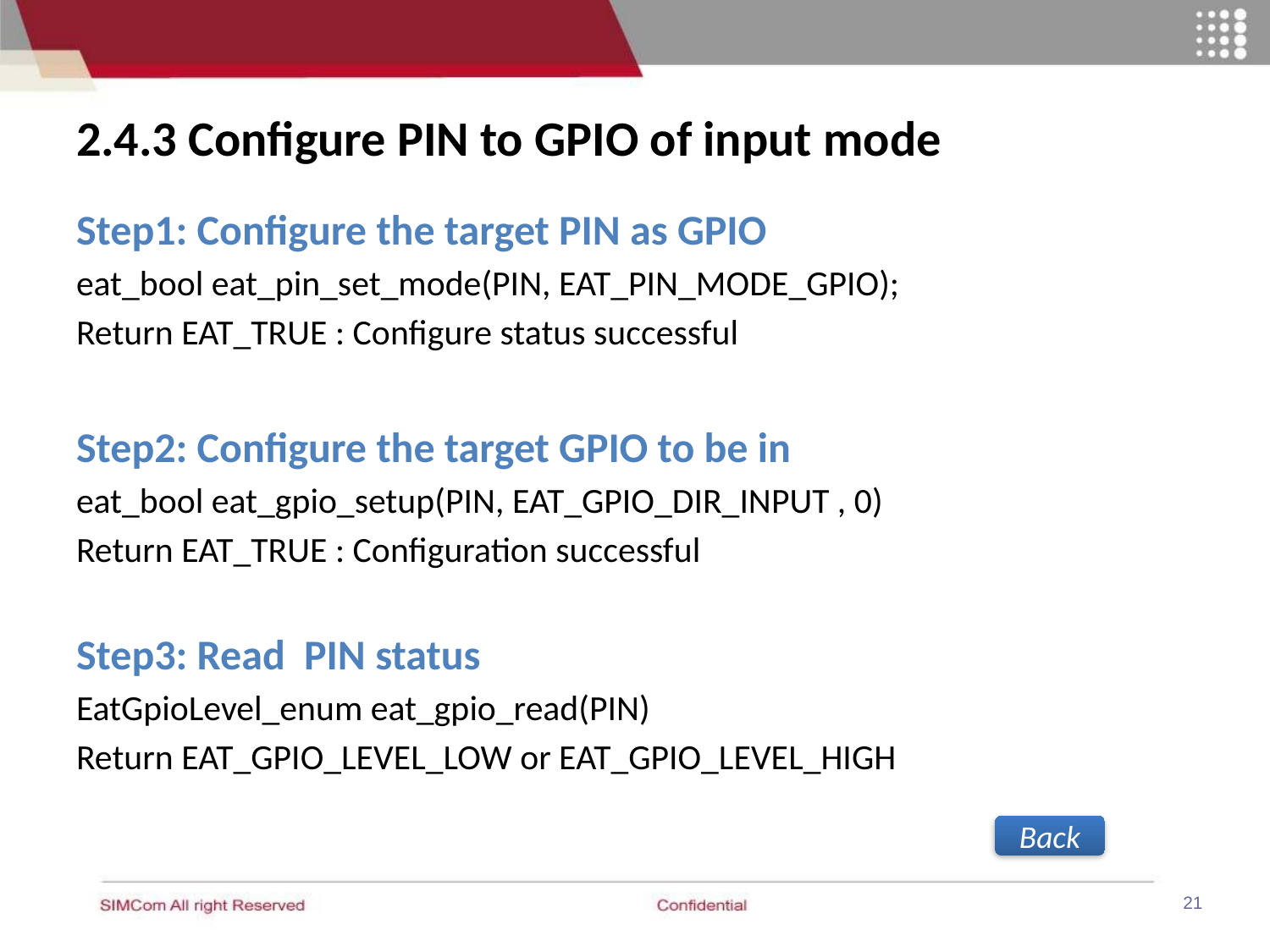

# 2.4.3 Configure PIN to GPIO of input mode
Step1: Configure the target PIN as GPIO
eat_bool eat_pin_set_mode(PIN, EAT_PIN_MODE_GPIO);
Return EAT_TRUE : Configure status successful

Step2: Configure the target GPIO to be in
eat_bool eat_gpio_setup(PIN, EAT_GPIO_DIR_INPUT , 0)
Return EAT_TRUE : Configuration successful

Step3: Read  PIN status
EatGpioLevel_enum eat_gpio_read(PIN)
Return EAT_GPIO_LEVEL_LOW or EAT_GPIO_LEVEL_HIGH

Back